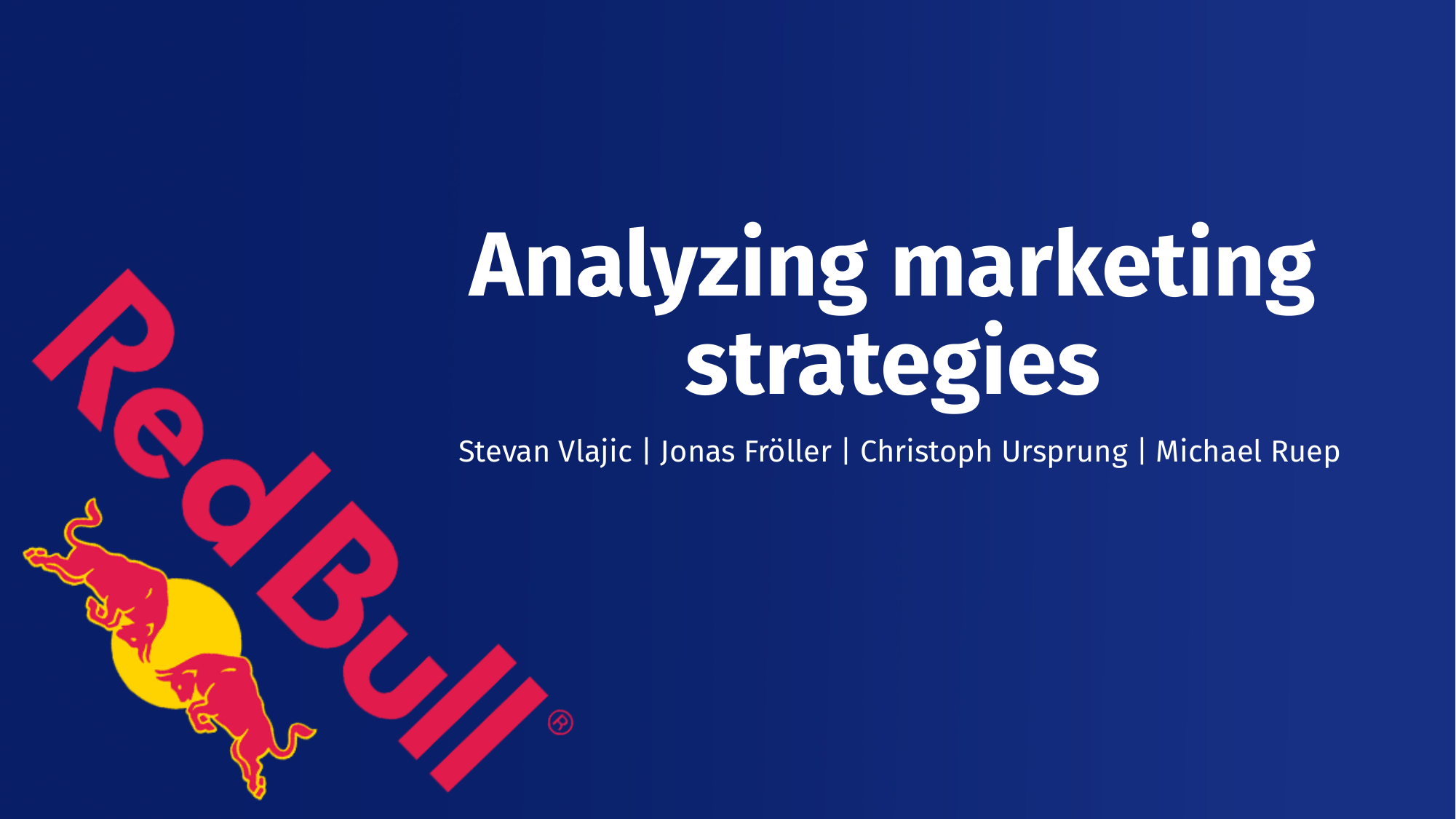

# Analyzing marketing strategies
Stevan Vlajic | Jonas Fröller | Christoph Ursprung | Michael Ruep